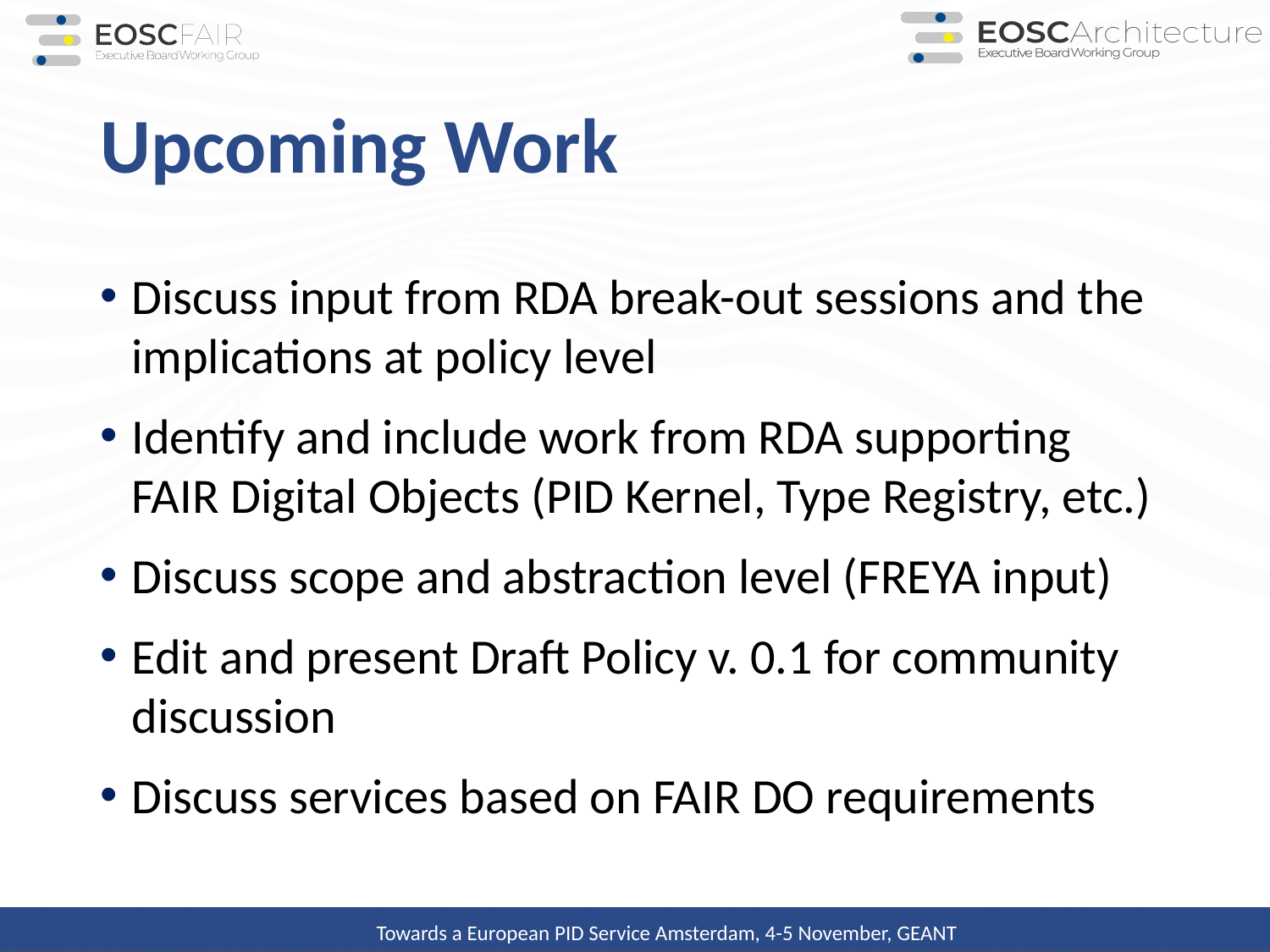

# Upcoming Work
Discuss input from RDA break-out sessions and the implications at policy level
Identify and include work from RDA supporting FAIR Digital Objects (PID Kernel, Type Registry, etc.)
Discuss scope and abstraction level (FREYA input)
Edit and present Draft Policy v. 0.1 for community discussion
Discuss services based on FAIR DO requirements
Towards a European PID Service Amsterdam, 4-5 November, GEANT